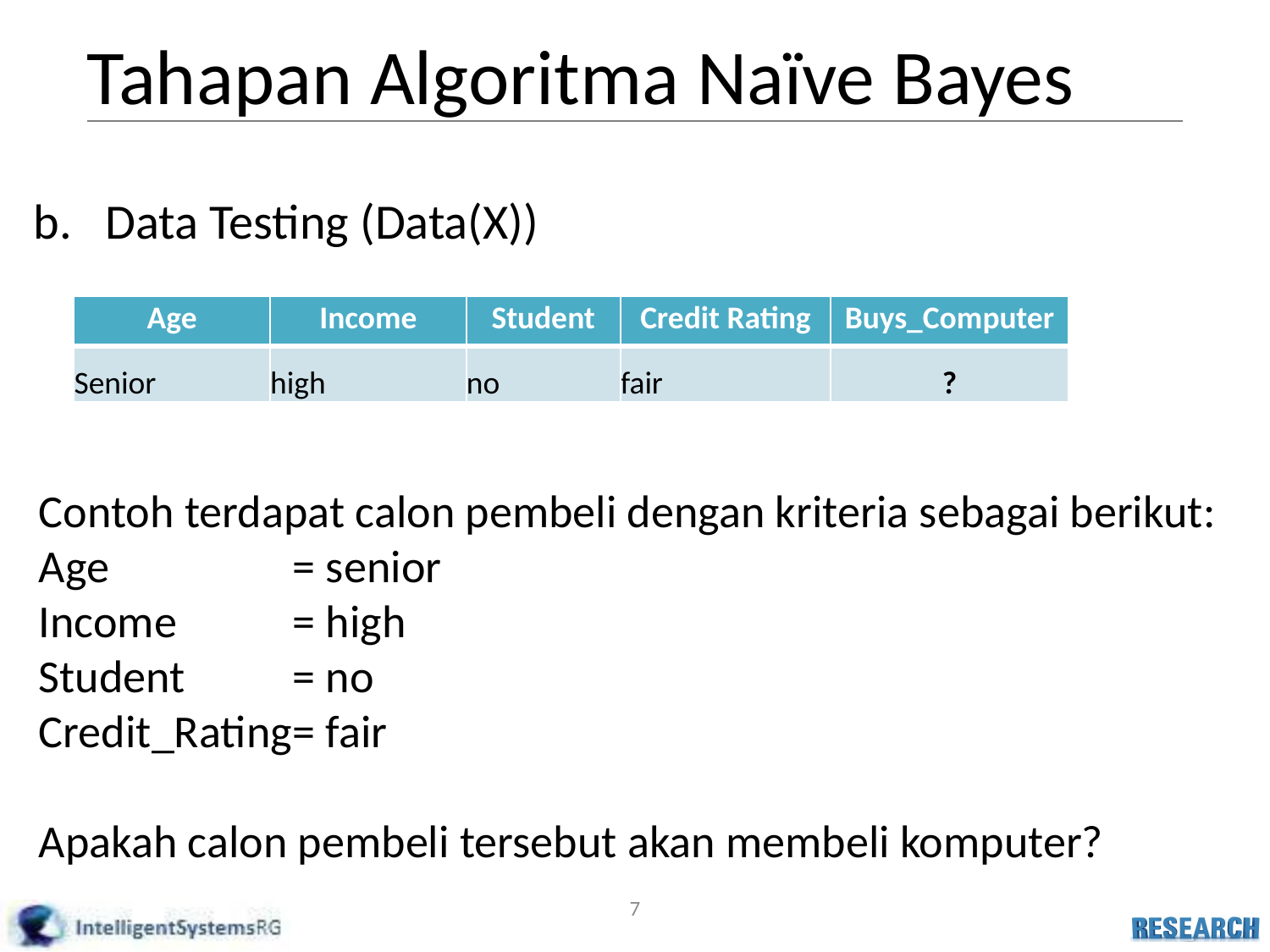

# Tahapan Algoritma Naïve Bayes
Data Testing (Data(X))

| Age | Income | Student | Credit Rating | Buys\_Computer |
| --- | --- | --- | --- | --- |
| Senior | high | no | fair | ? |
Contoh terdapat calon pembeli dengan kriteria sebagai berikut:
Age		= senior
Income	= high
Student	= no
Credit_Rating	= fair

Apakah calon pembeli tersebut akan membeli komputer?